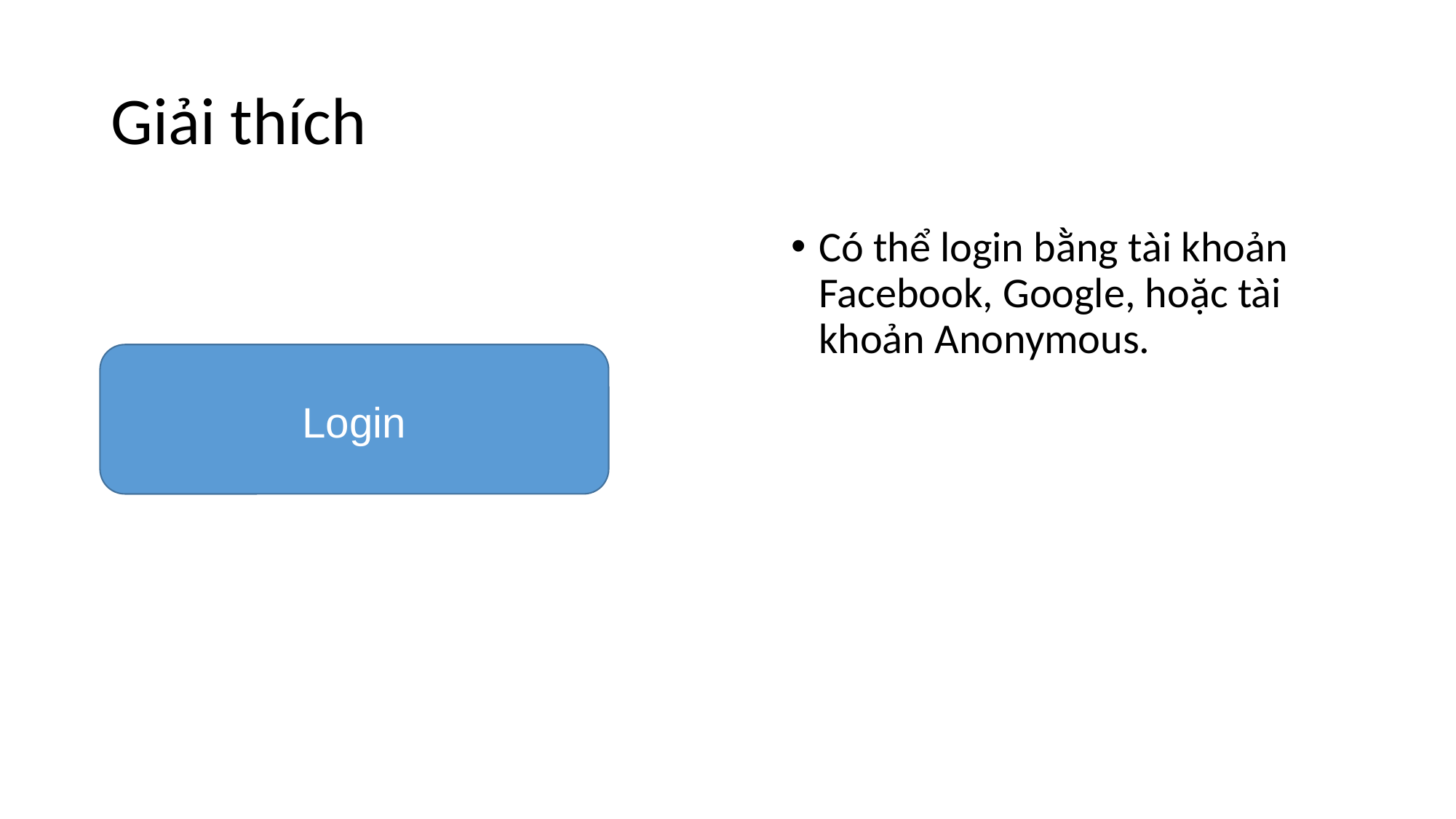

# Giải thích
Có thể login bằng tài khoản Facebook, Google, hoặc tài khoản Anonymous.

Login